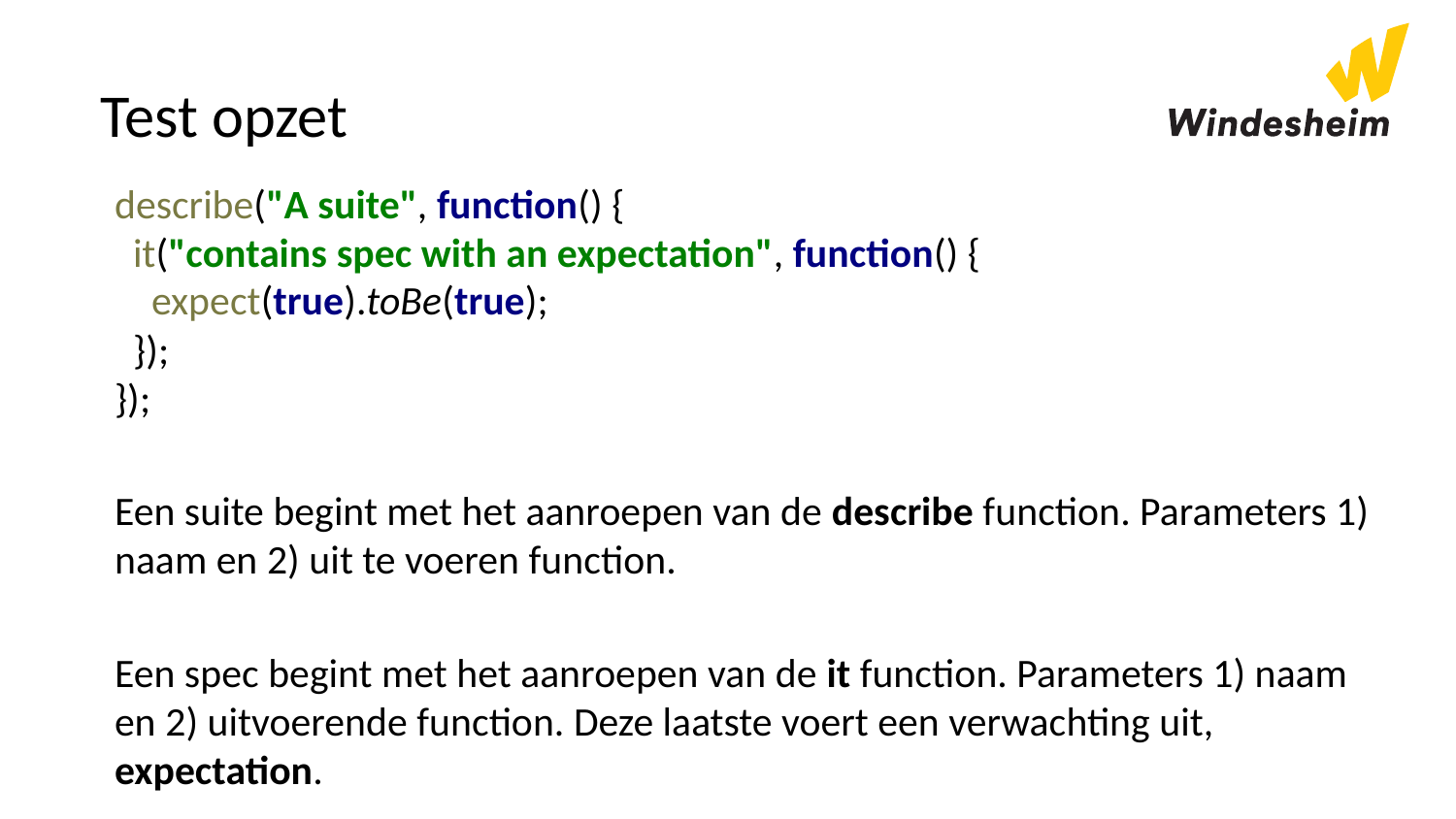

# Test opzet
describe("A suite", function() {
  it("contains spec with an expectation", function() {
    expect(true).toBe(true);
  });
});

Een suite begint met het aanroepen van de describe function. Parameters 1) naam en 2) uit te voeren function.

Een spec begint met het aanroepen van de it function. Parameters 1) naam en 2) uitvoerende function. Deze laatste voert een verwachting uit, expectation.